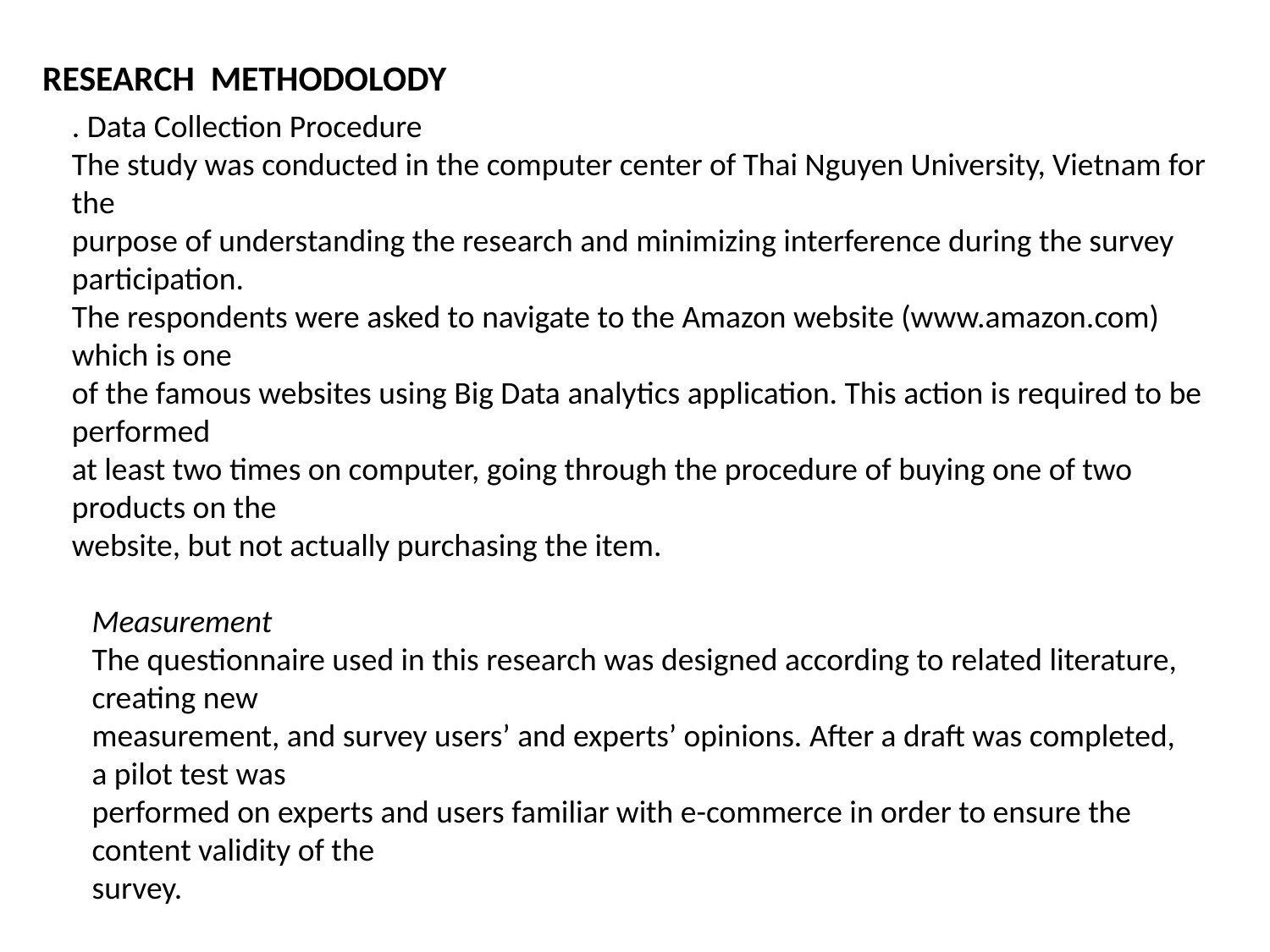

RESEARCH  METHODOLODY
. Data Collection Procedure
The study was conducted in the computer center of Thai Nguyen University, Vietnam for the
purpose of understanding the research and minimizing interference during the survey participation.
The respondents were asked to navigate to the Amazon website (www.amazon.com) which is one
of the famous websites using Big Data analytics application. This action is required to be performed
at least two times on computer, going through the procedure of buying one of two products on the
website, but not actually purchasing the item.
Measurement
The questionnaire used in this research was designed according to related literature, creating new
measurement, and survey users’ and experts’ opinions. After a draft was completed, a pilot test was
performed on experts and users familiar with e-commerce in order to ensure the content validity of the
survey.